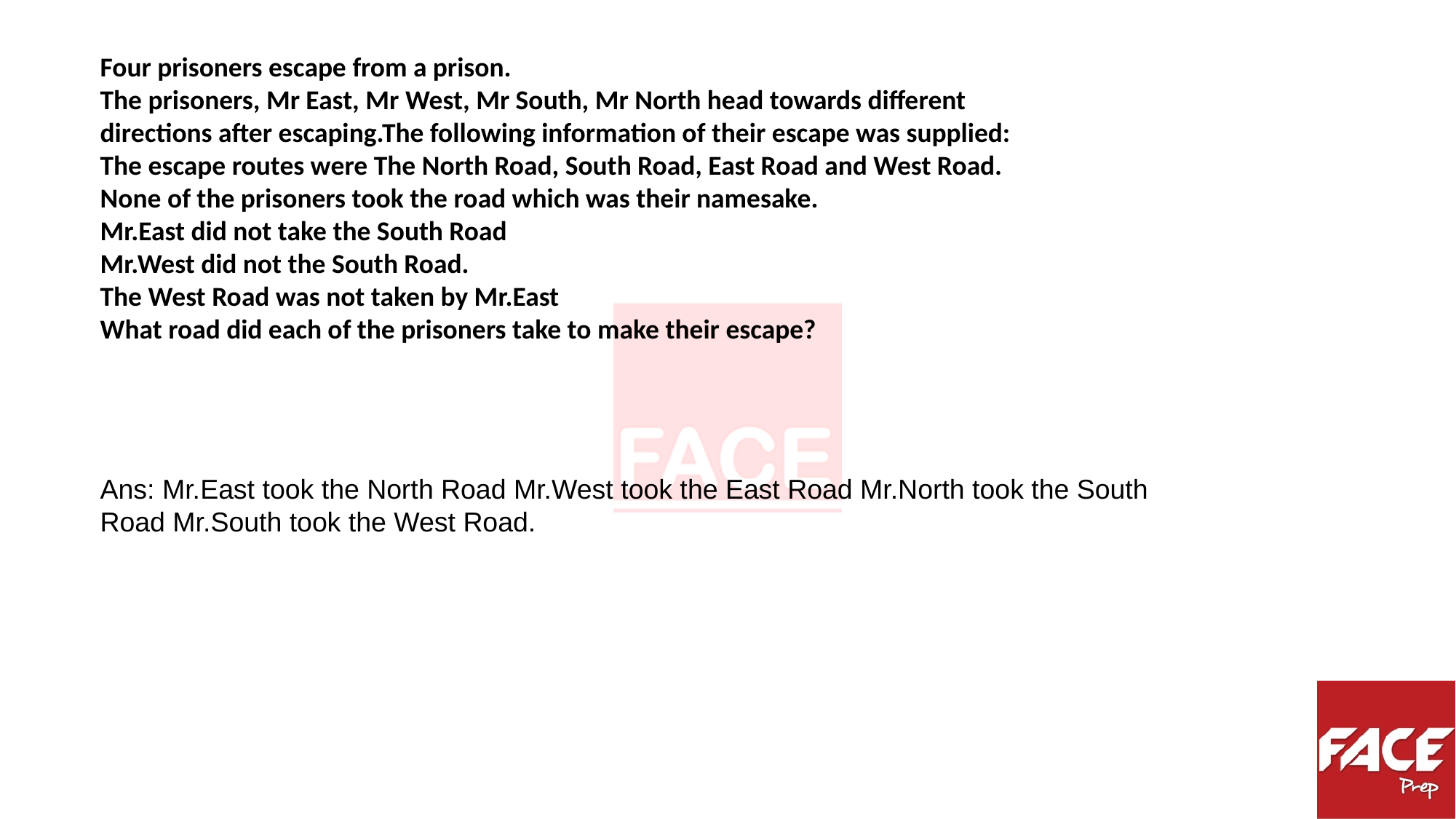

Four prisoners escape from a prison.
The prisoners, Mr East, Mr West, Mr South, Mr North head towards different
directions after escaping.The following information of their escape was supplied:
The escape routes were The North Road, South Road, East Road and West Road.
None of the prisoners took the road which was their namesake.
Mr.East did not take the South Road
Mr.West did not the South Road.
The West Road was not taken by Mr.East
What road did each of the prisoners take to make their escape?
Ans: Mr.East took the North Road Mr.West took the East Road Mr.North took the South
Road Mr.South took the West Road.